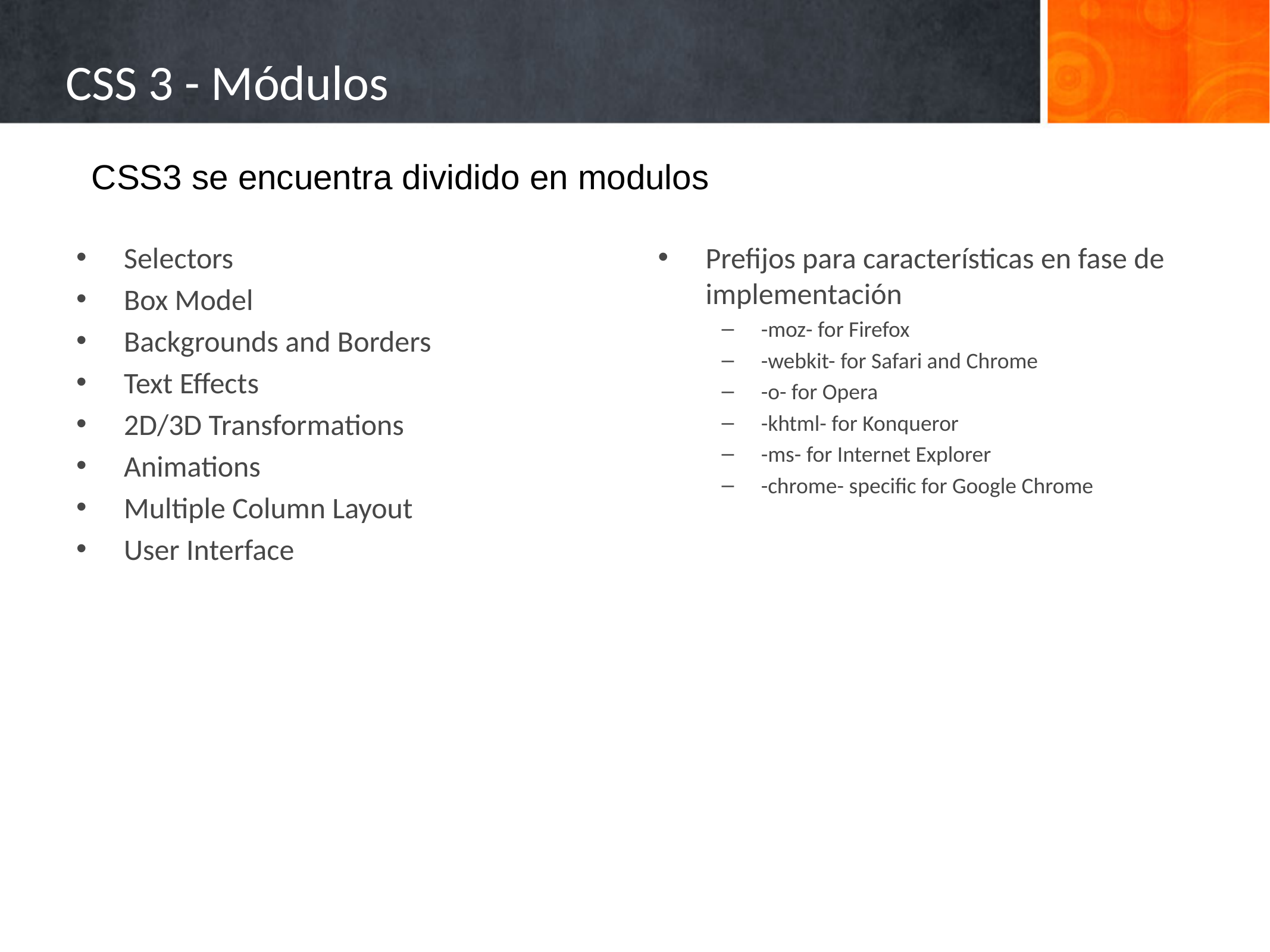

# CSS 3 - Módulos
CSS3 se encuentra dividido en modulos
Selectors
Box Model
Backgrounds and Borders
Text Effects
2D/3D Transformations
Animations
Multiple Column Layout
User Interface

Prefijos para características en fase de implementación
-moz- for Firefox
-webkit- for Safari and Chrome
-o- for Opera
-khtml- for Konqueror
-ms- for Internet Explorer
-chrome- specific for Google Chrome